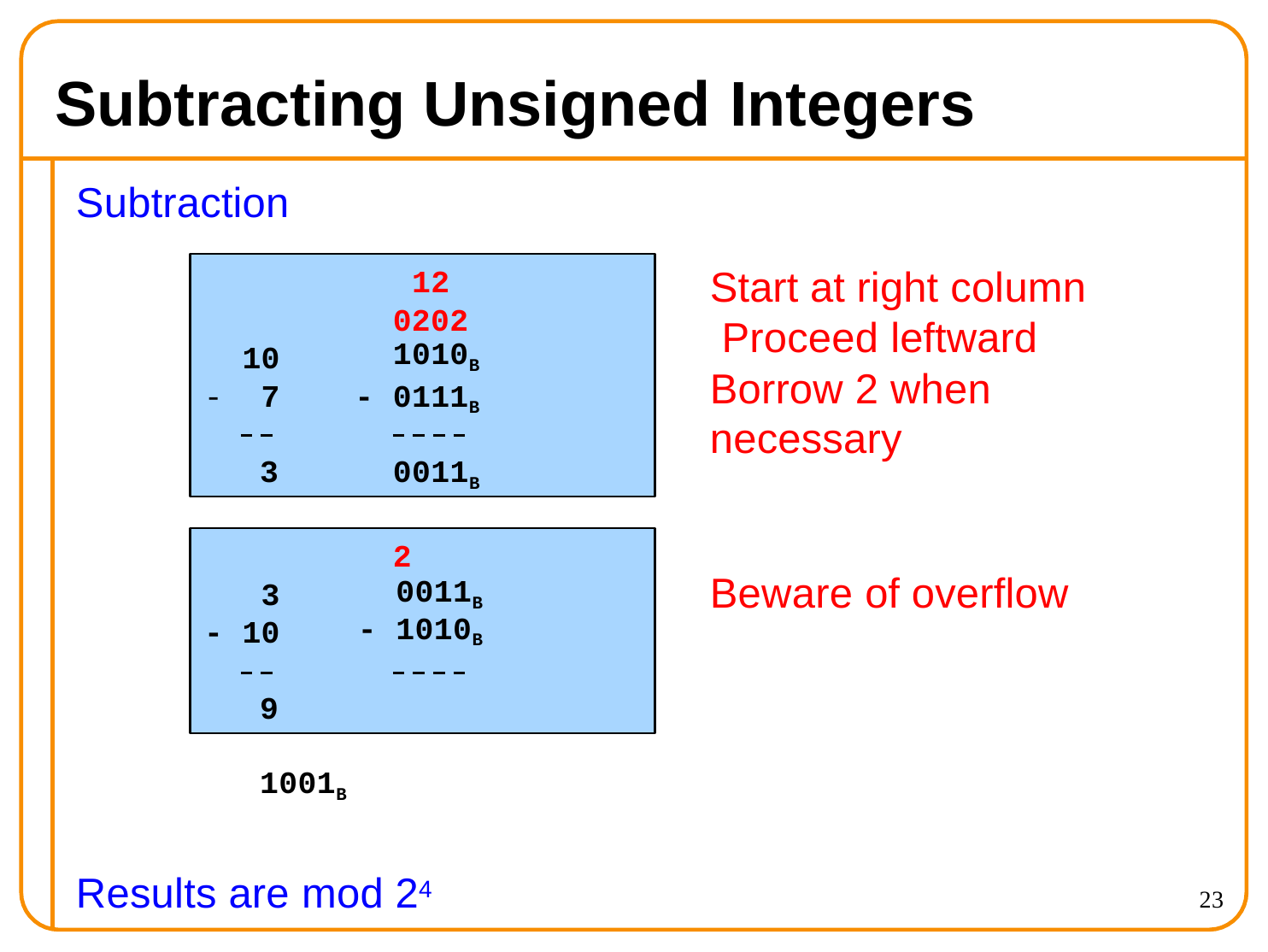

# Subtracting Unsigned Integers
Subtraction

Start at right column  Proceed leftward
Borrow 2 when necessary
12
0202
1010B
- 0111B
10
-	7

3
0011B

2
0011B
- 1010B
Beware of overflow
3
- 10

9	1001B

Results are mod 24
23